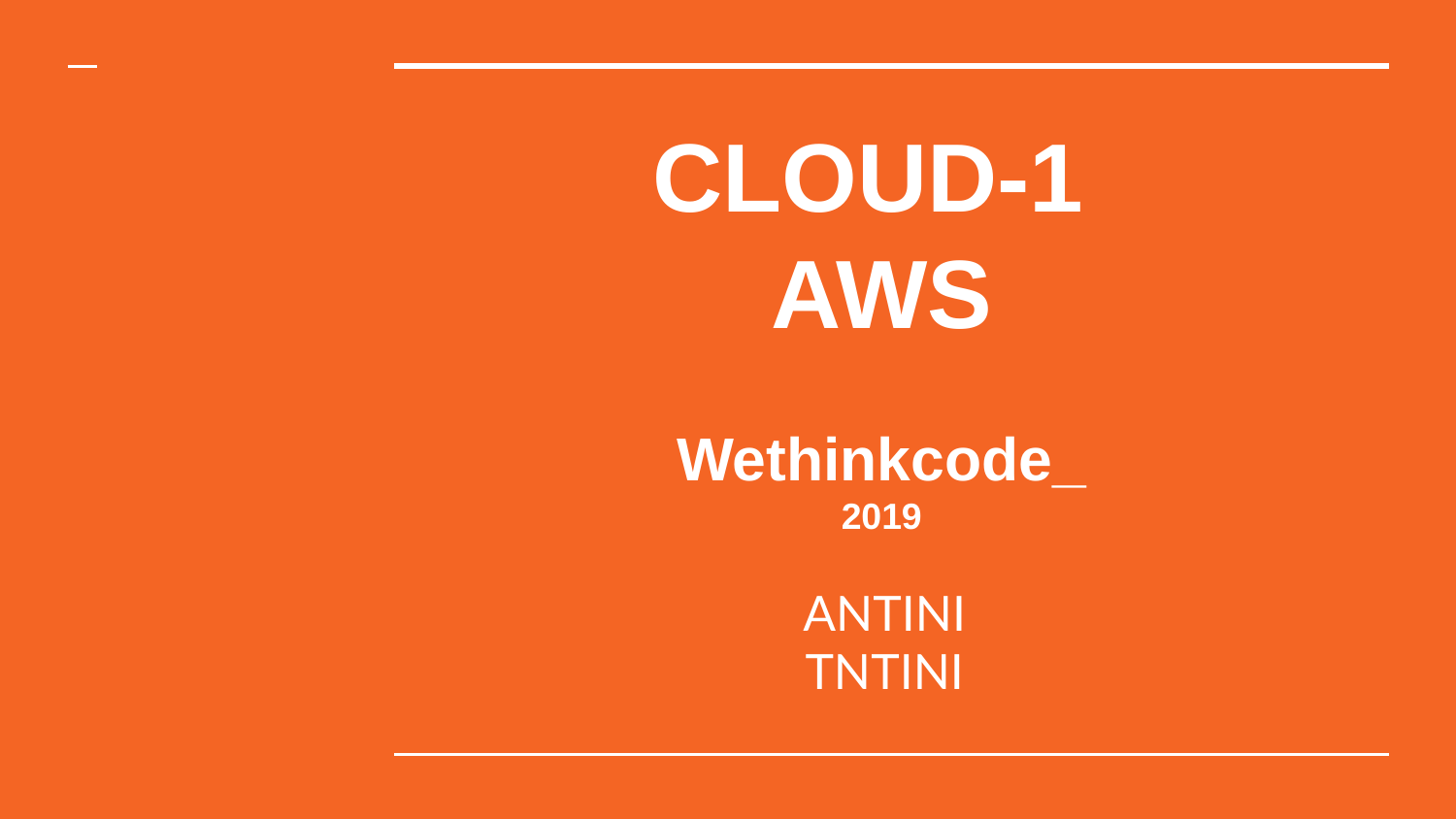

# CLOUD-1
AWS

Wethinkcode_
2019
ANTINI
TNTINI